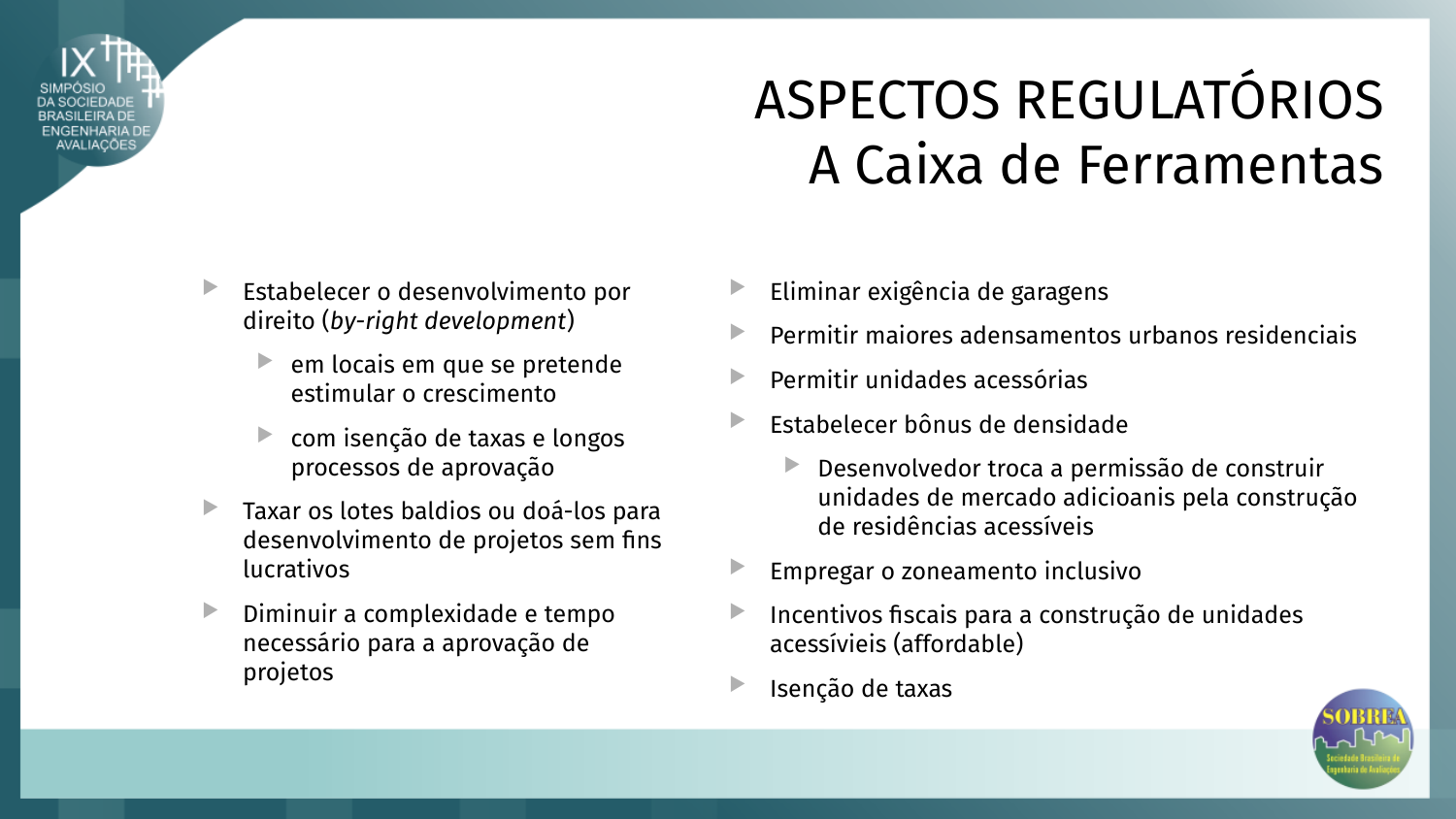

# ASPECTOS REGULATÓRIOS A Caixa de Ferramentas
Estabelecer o desenvolvimento por direito (by-right development)
em locais em que se pretende estimular o crescimento
com isenção de taxas e longos processos de aprovação
Taxar os lotes baldios ou doá-los para desenvolvimento de projetos sem fins lucrativos
Diminuir a complexidade e tempo necessário para a aprovação de projetos
Eliminar exigência de garagens
Permitir maiores adensamentos urbanos residenciais
Permitir unidades acessórias
Estabelecer bônus de densidade
Desenvolvedor troca a permissão de construir unidades de mercado adicioanis pela construção de residências acessíveis
Empregar o zoneamento inclusivo
Incentivos fiscais para a construção de unidades acessívieis (affordable)
Isenção de taxas